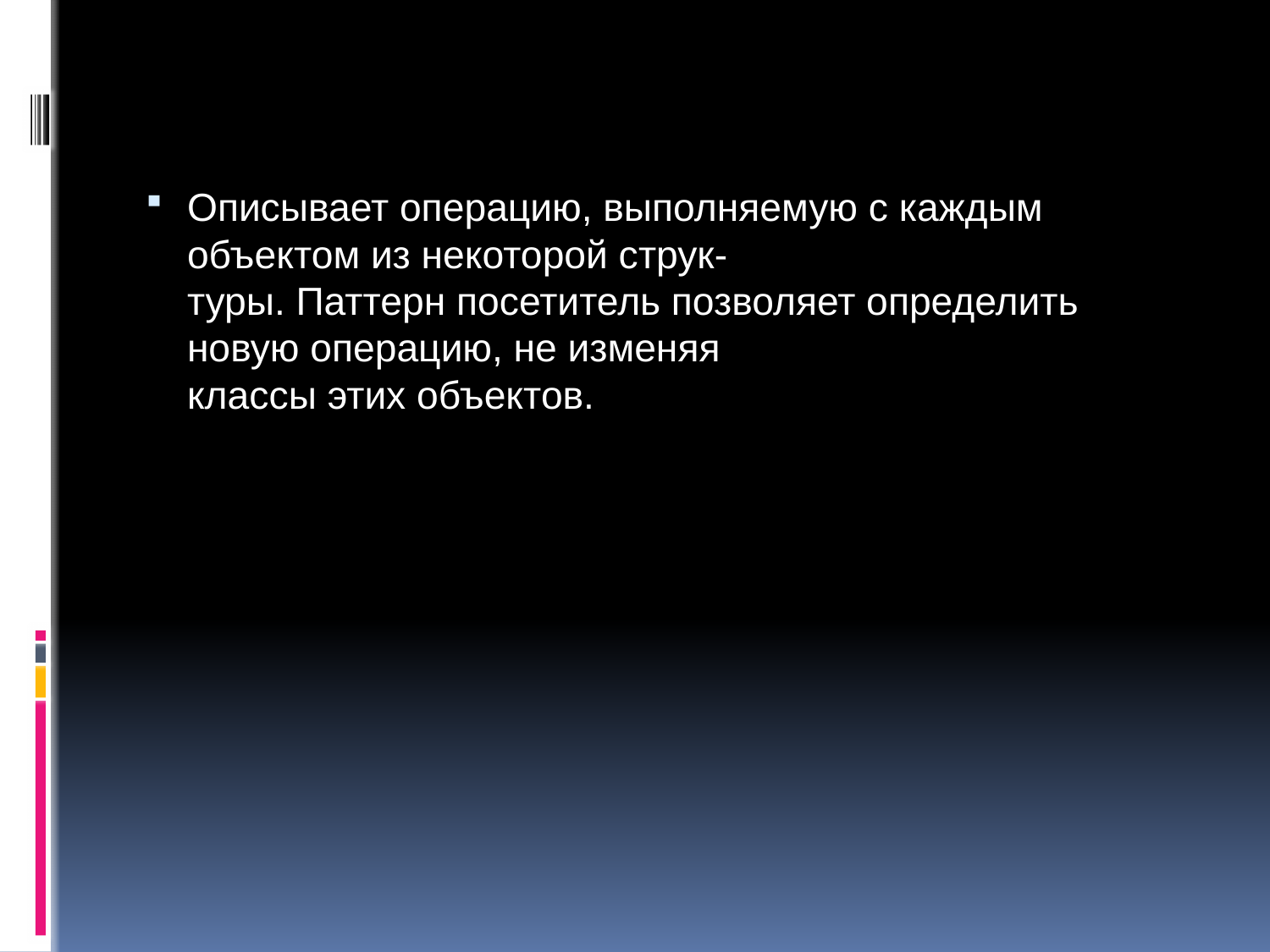

#
Описывает операцию, выполняемую с каждым объектом из некоторой струк-
туры. Паттерн посетитель позволяет определить новую операцию, не изменяя
классы этих объектов.